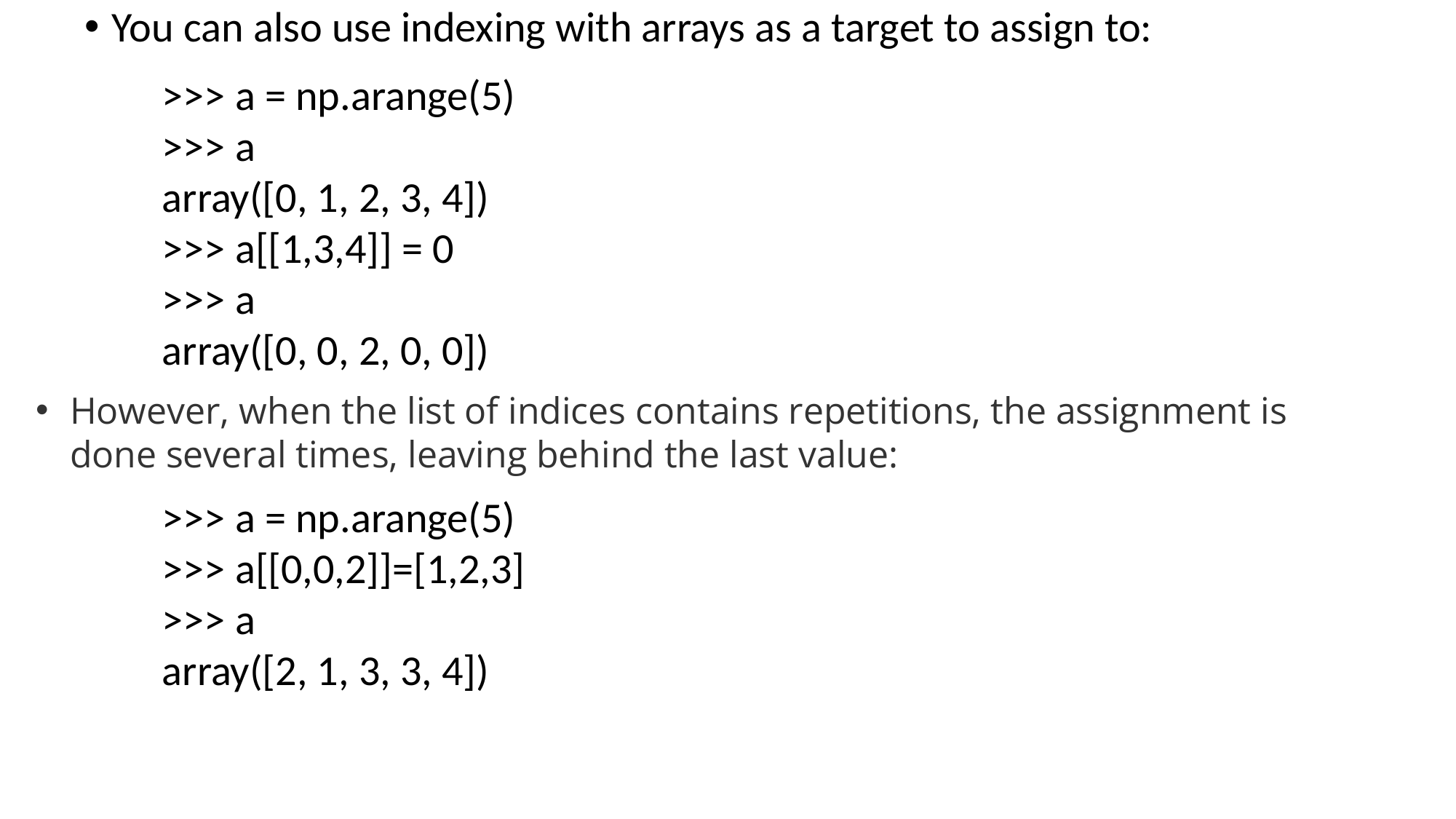

You can also use indexing with arrays as a target to assign to:
>>> a = np.arange(5)
>>> a
array([0, 1, 2, 3, 4])
>>> a[[1,3,4]] = 0
>>> a
array([0, 0, 2, 0, 0])
However, when the list of indices contains repetitions, the assignment is done several times, leaving behind the last value:
>>> a = np.arange(5)
>>> a[[0,0,2]]=[1,2,3]
>>> a
array([2, 1, 3, 3, 4])